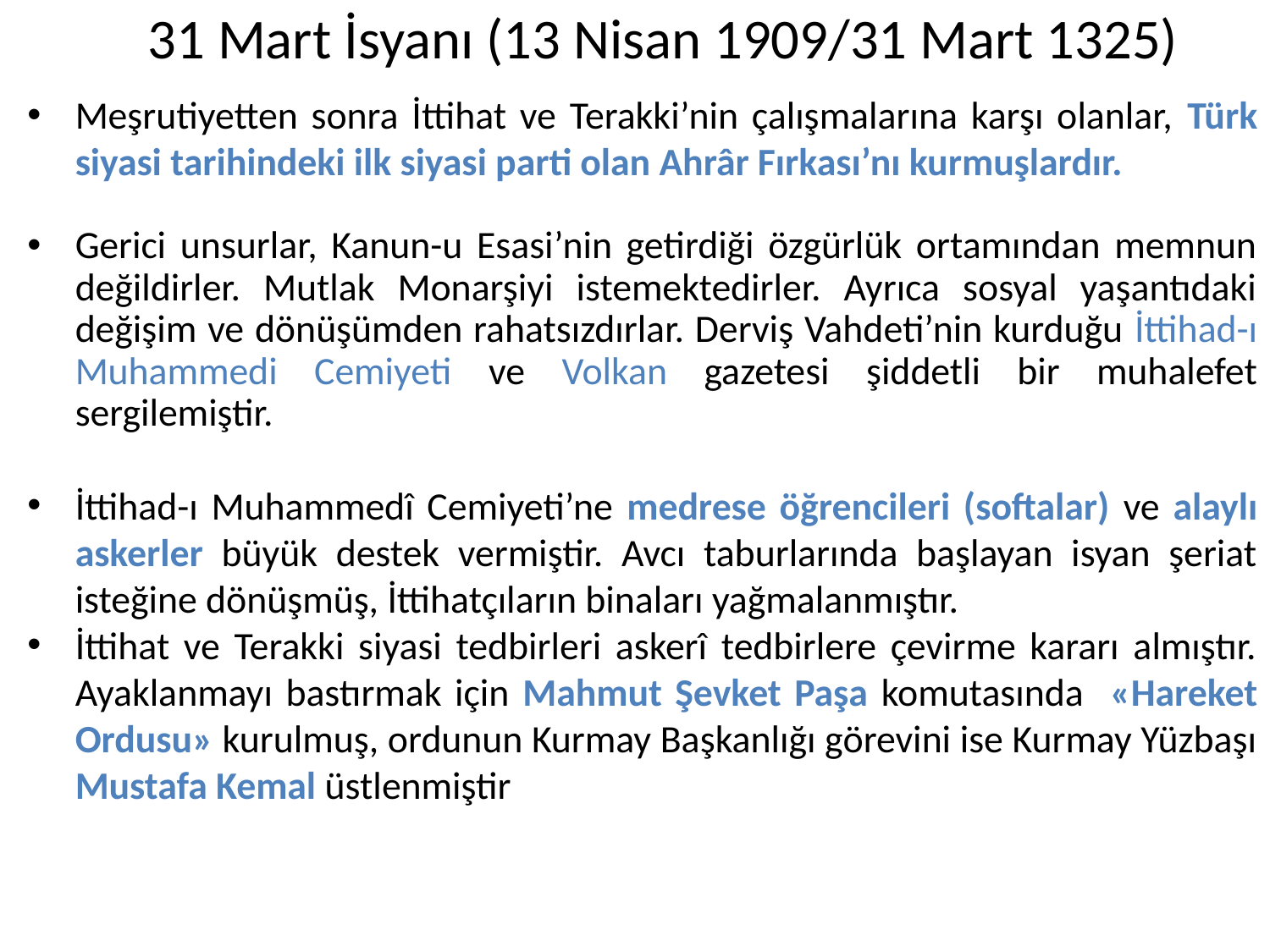

31 Mart İsyanı (13 Nisan 1909/31 Mart 1325)

Meşrutiyetten sonra İttihat ve Terakki’nin çalışmalarına karşı olanlar, Türk siyasi tarihindeki ilk siyasi parti olan Ahrâr Fırkası’nı kurmuşlardır.

Gerici unsurlar, Kanun-u Esasi’nin getirdiği özgürlük ortamından memnun değildirler. Mutlak Monarşiyi istemektedirler. Ayrıca sosyal yaşantıdaki değişim ve dönüşümden rahatsızdırlar. Derviş Vahdeti’nin kurduğu İttihad-ı Muhammedi Cemiyeti ve Volkan gazetesi şiddetli bir muhalefet sergilemiştir.

İttihad-ı Muhammedî Cemiyeti’ne medrese öğrencileri (softalar) ve alaylı askerler büyük destek vermiştir. Avcı taburlarında başlayan isyan şeriat isteğine dönüşmüş, İttihatçıların binaları yağmalanmıştır.
İttihat ve Terakki siyasi tedbirleri askerî tedbirlere çevirme kararı almıştır. Ayaklanmayı bastırmak için Mahmut Şevket Paşa komutasında  «Hareket Ordusu» kurulmuş, ordunun Kurmay Başkanlığı görevini ise Kurmay Yüzbaşı Mustafa Kemal üstlenmiştir